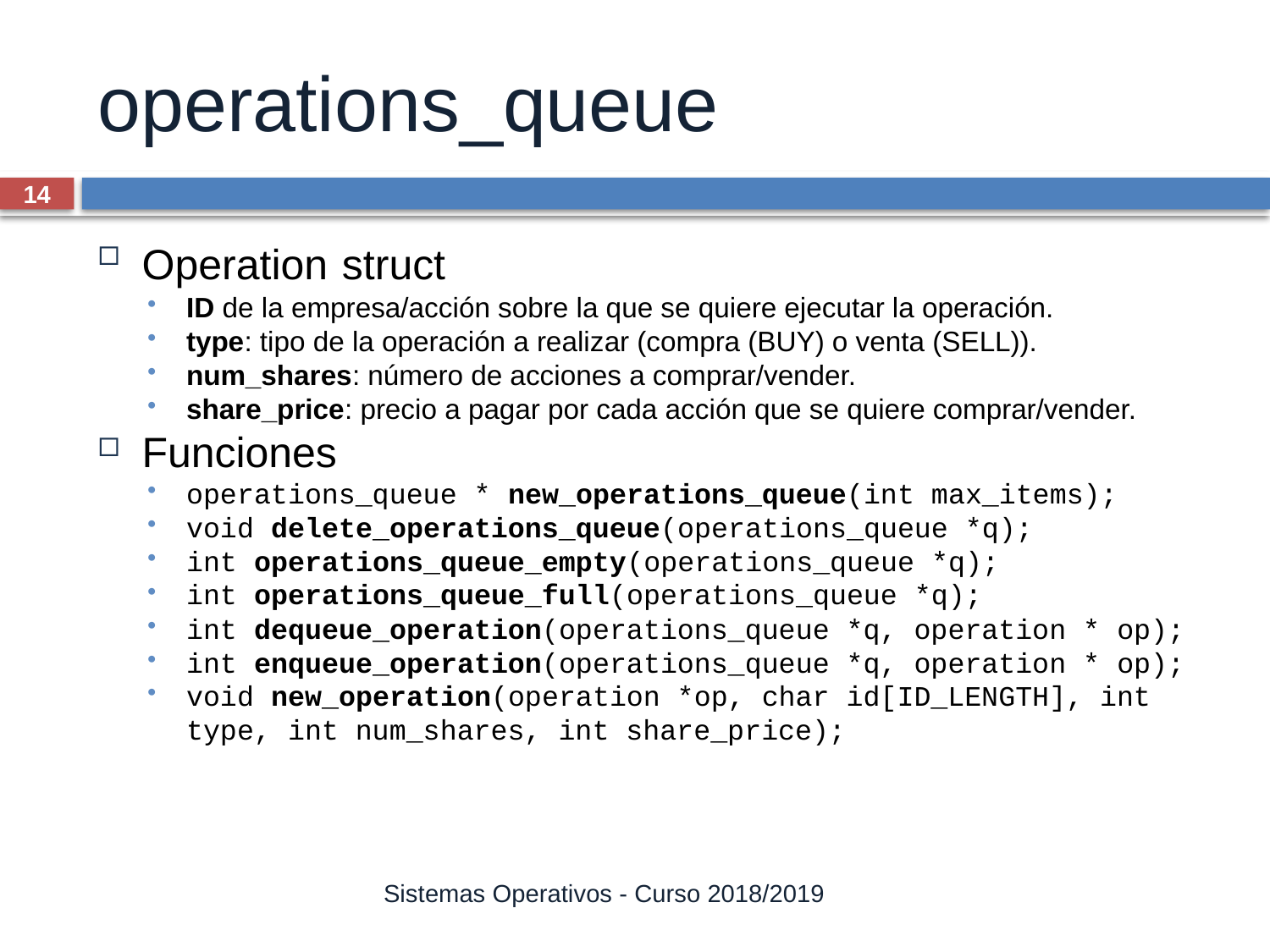

operations_queue
14
Operation struct
ID de la empresa/acción sobre la que se quiere ejecutar la operación.
type: tipo de la operación a realizar (compra (BUY) o venta (SELL)).
num_shares: número de acciones a comprar/vender.
share_price: precio a pagar por cada acción que se quiere comprar/vender.
Funciones
operations_queue * new_operations_queue(int max_items);
void delete_operations_queue(operations_queue *q);
int operations_queue_empty(operations_queue *q);
int operations_queue_full(operations_queue *q);
int dequeue_operation(operations_queue *q, operation * op);
int enqueue_operation(operations_queue *q, operation * op);
void new_operation(operation *op, char id[ID_LENGTH], int type, int num_shares, int share_price);

Sistemas Operativos - Curso 2018/2019